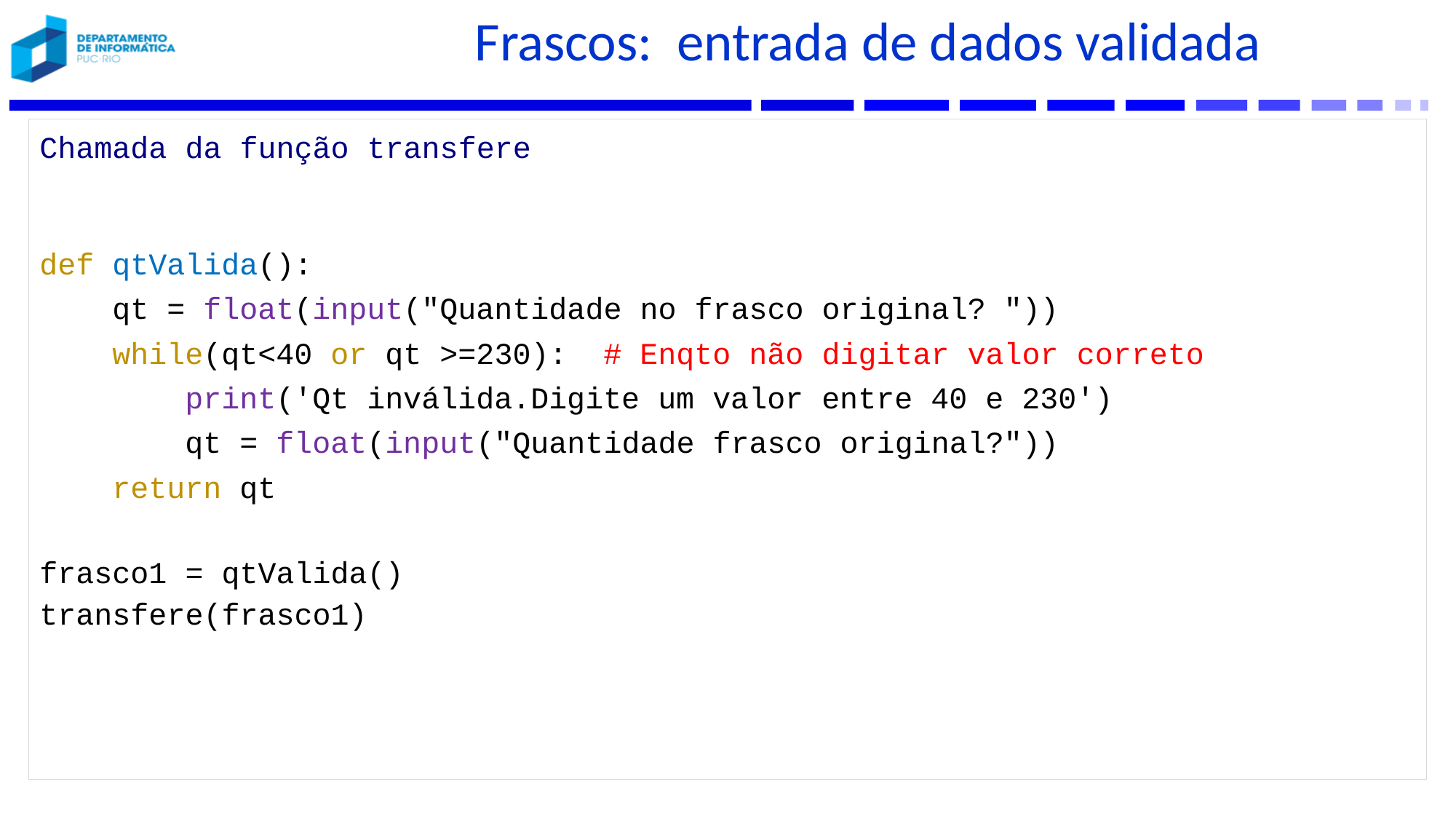

# Frascos:  entrada de dados validada
Chamada da função transfere

def qtValida():
    qt = float(input("Quantidade no frasco original? "))
    while(qt<40 or qt >=230):  # Enqto não digitar valor correto
        print('Qt inválida.Digite um valor entre 40 e 230')
        qt = float(input("Quantidade frasco original?"))
    return qt

frasco1 = qtValida()
transfere(frasco1)